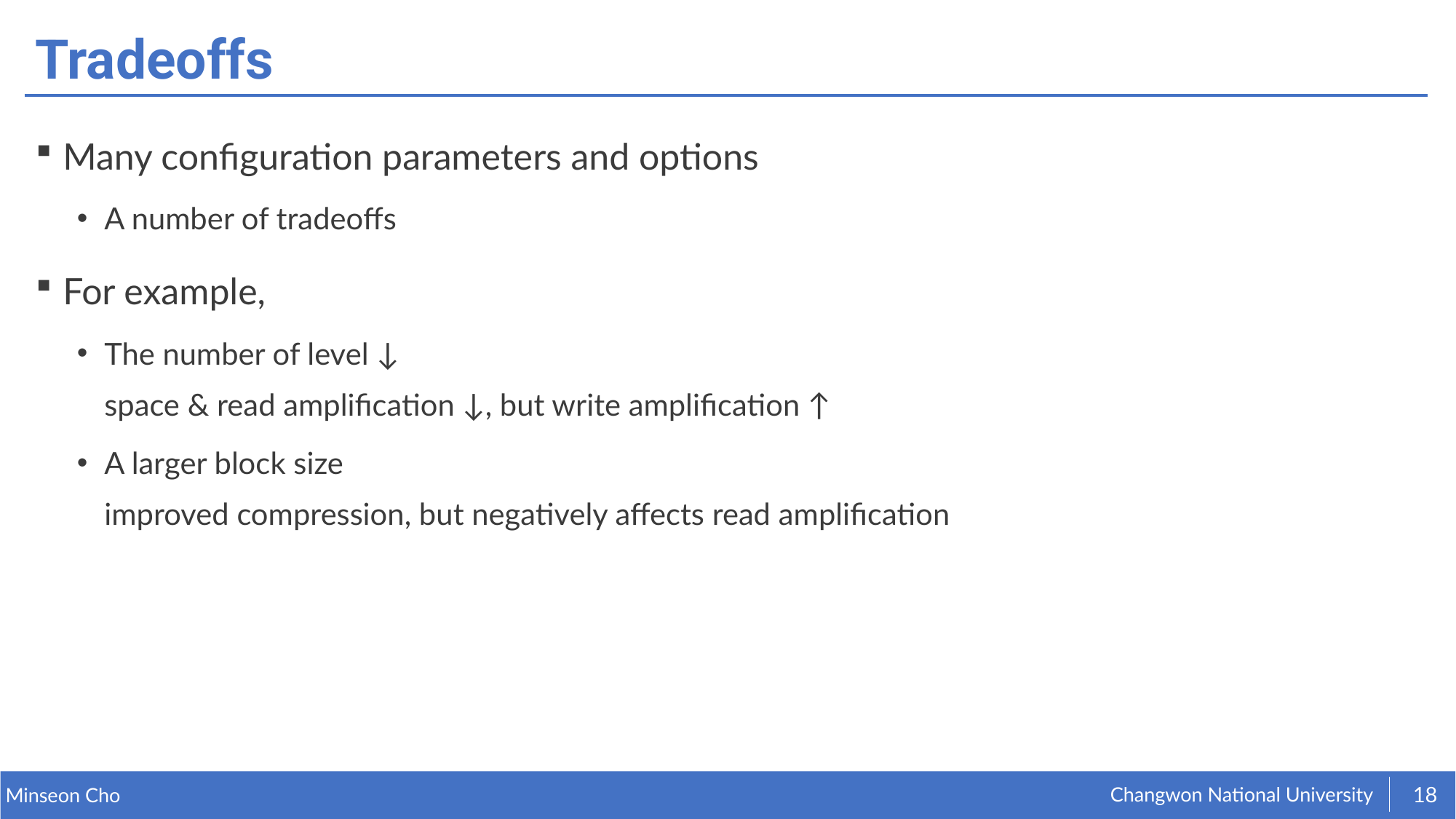

# Tradeoffs
Many configuration parameters and options
A number of tradeoffs
For example,
The number of level ↓
space & read amplification ↓, but write amplification ↑
A larger block size
improved compression, but negatively affects read amplification
18